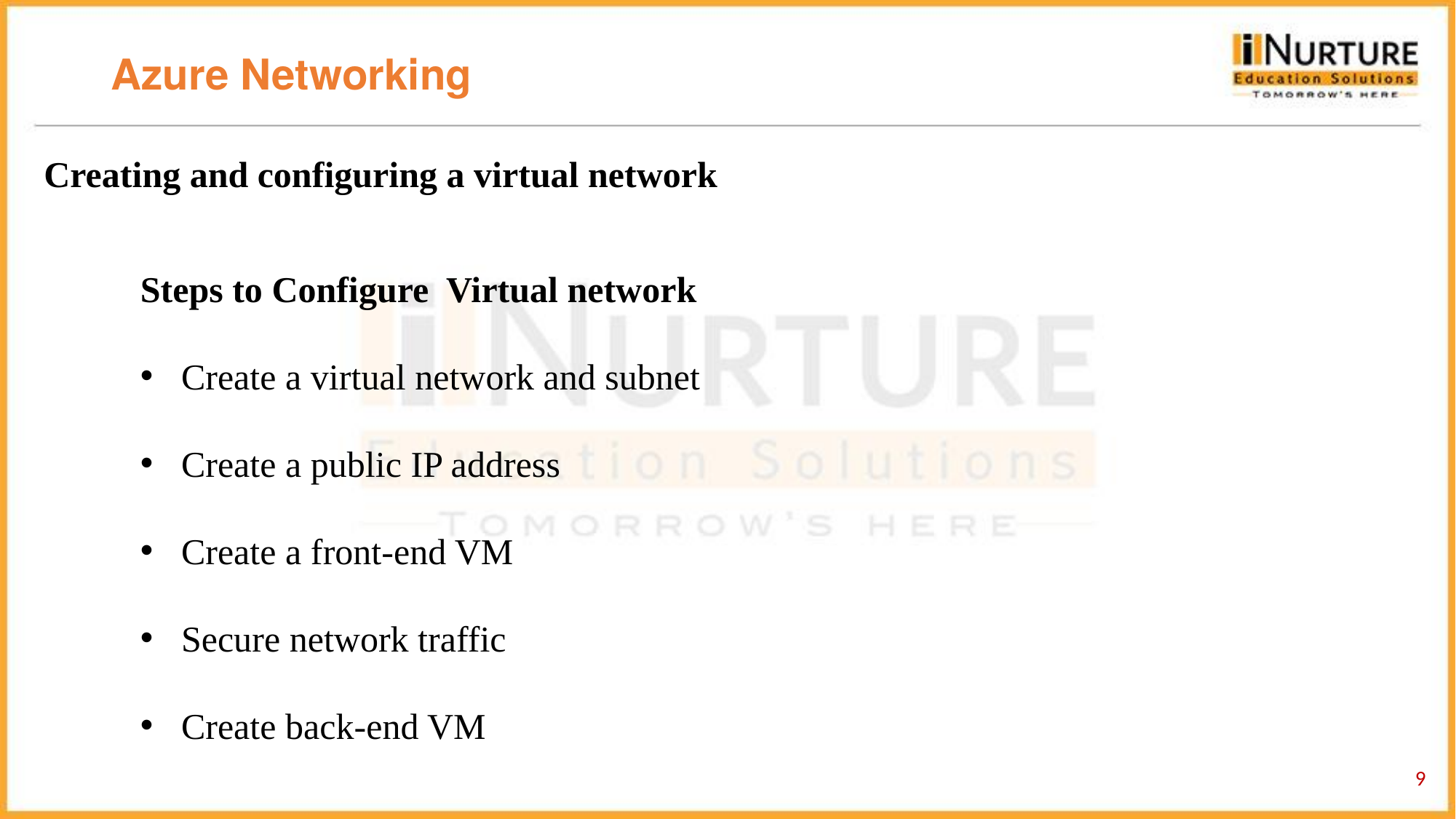

# Azure Networking
Creating and configuring a virtual network
Steps to Configure  Virtual network
Create a virtual network and subnet
Create a public IP address
Create a front-end VM
Secure network traffic
Create back-end VM
9